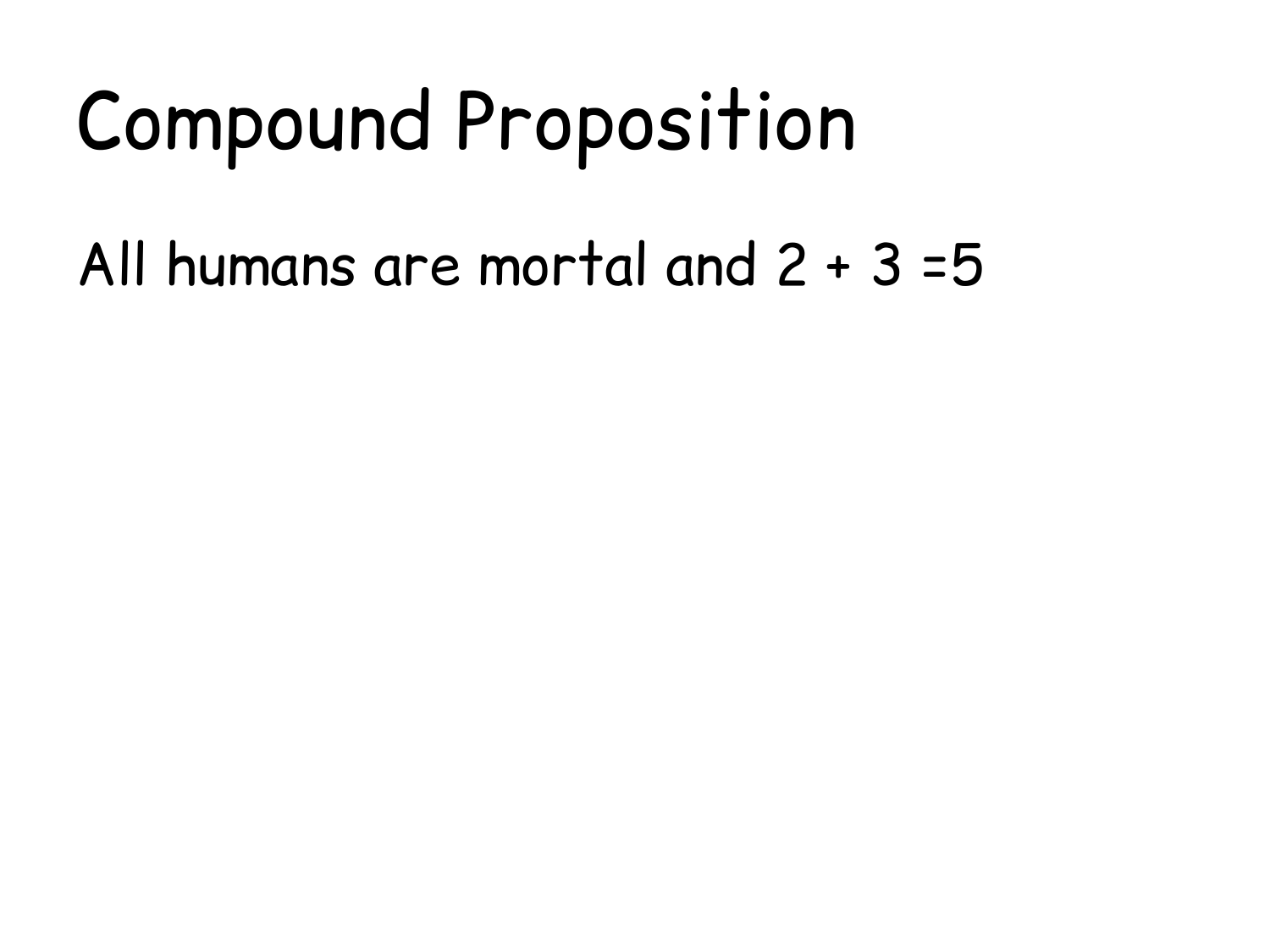

# Compound Proposition
All humans are mortal and 2 + 3 =5